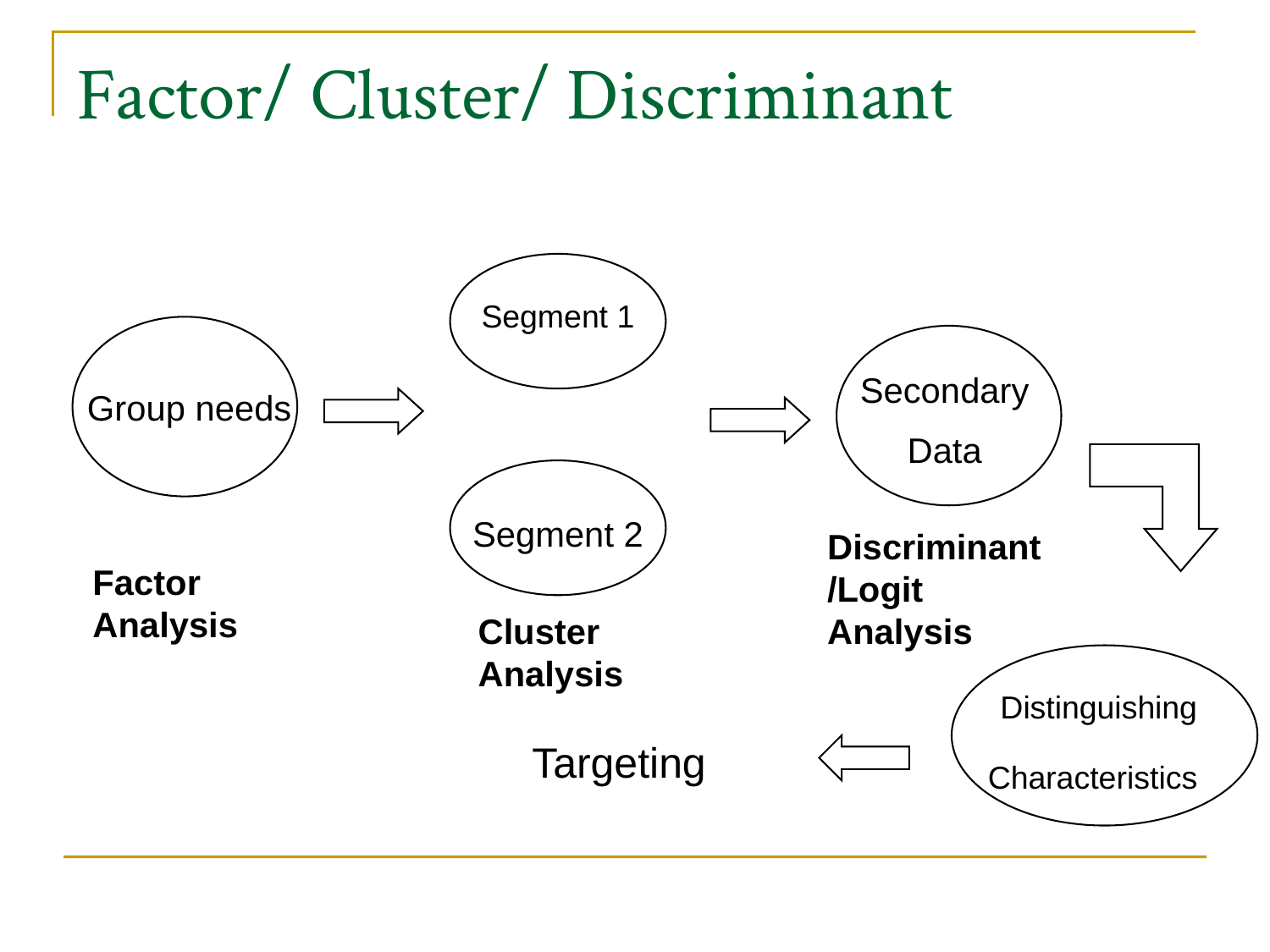

# Factor/ Cluster/ Discriminant

Segment 1

Secondary
Data
Group needs

Segment 2

Discriminant/Logit Analysis
Factor Analysis
Cluster Analysis

Distinguishing
Characteristics

Targeting